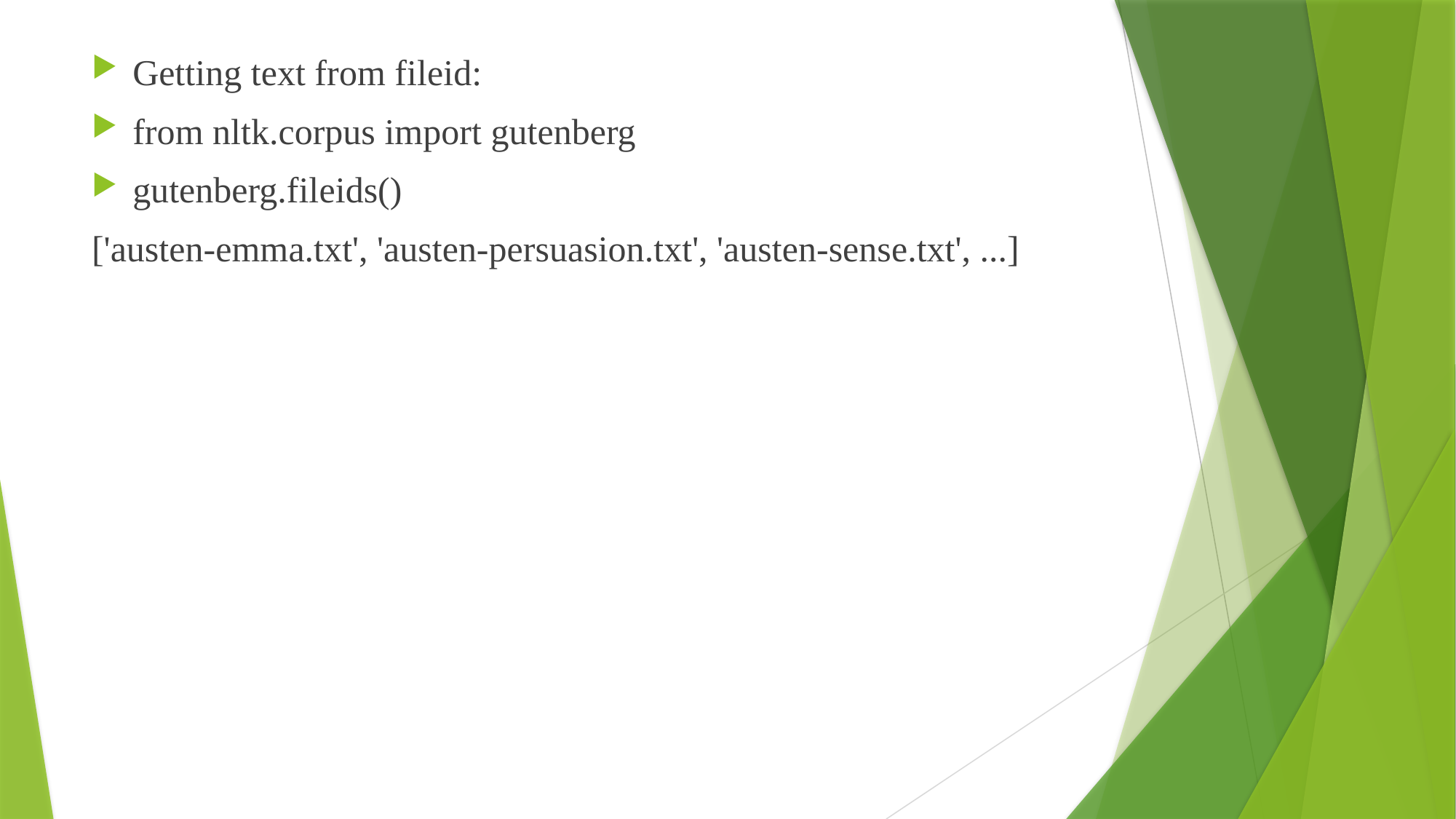

Getting text from fileid:
from nltk.corpus import gutenberg
gutenberg.fileids()
['austen-emma.txt', 'austen-persuasion.txt', 'austen-sense.txt', ...]